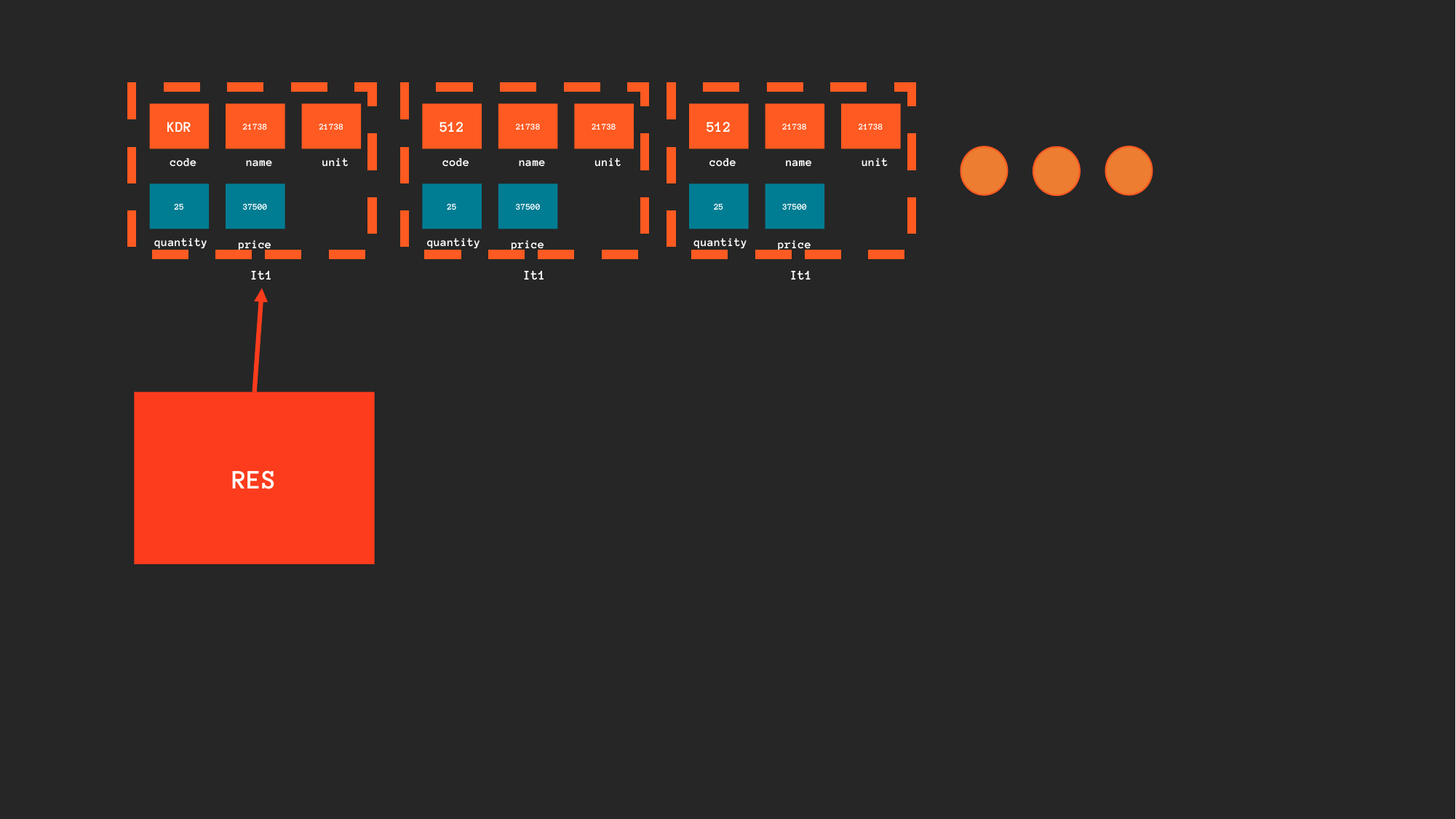

KDR
code
21738
name
21738
unit
25
quantity
37500
price
It1

512
code
21738
name
21738
unit
25
quantity
37500
price
It1

512
code
21738
name
21738
unit
25
quantity
37500
price
It1

RES